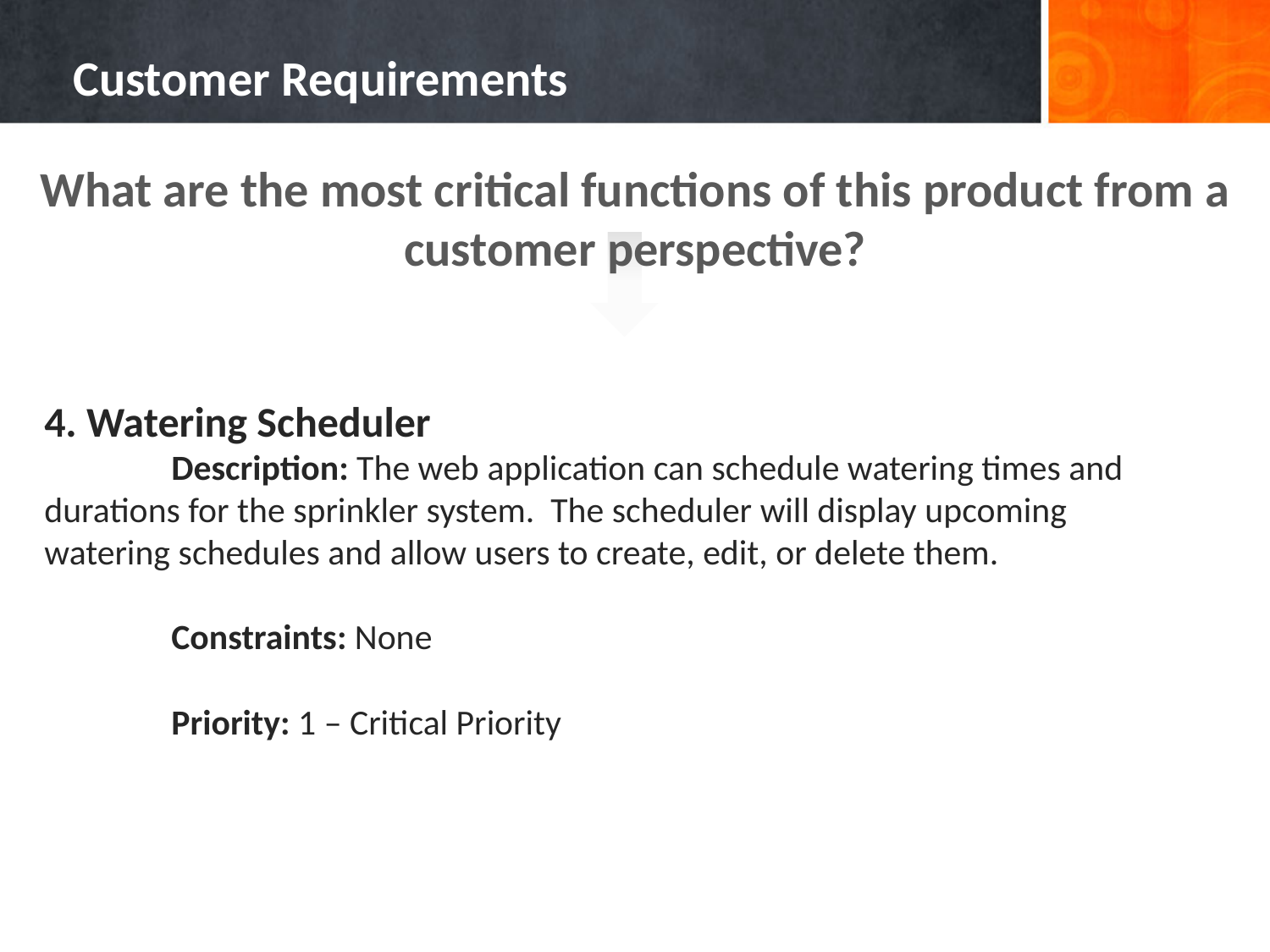

# Customer Requirements
What are the most critical functions of this product from a customer perspective?

4. Watering Scheduler
	Description: The web application can schedule watering times and 	durations for the sprinkler system.  The scheduler will display upcoming 	watering schedules and allow users to create, edit, or delete them.

	Constraints: None

	Priority: 1 – Critical Priority